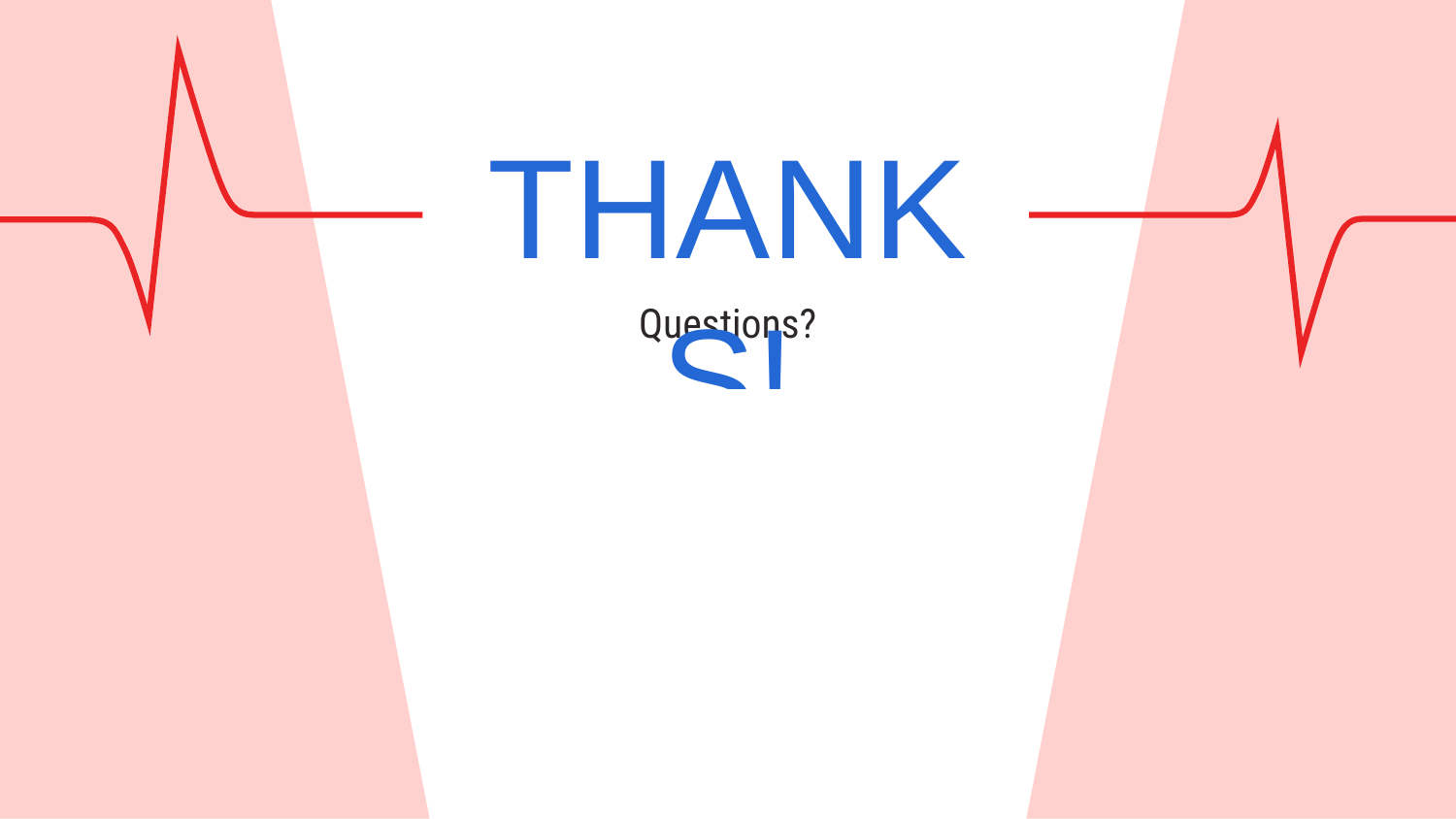

# THANKS!
Questions?

Please, keep this slide for attribution.